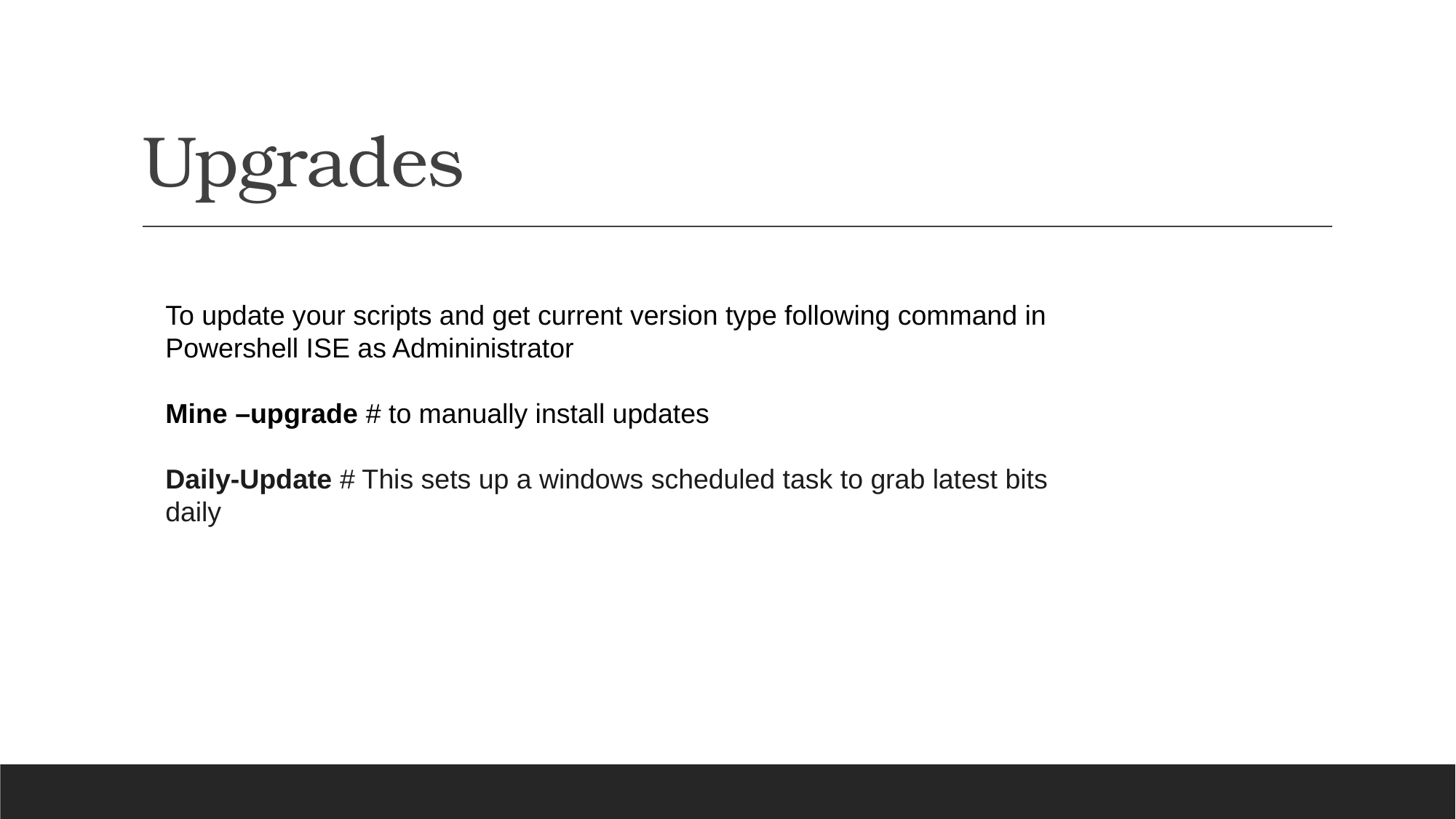

# Upgrades
To update your scripts and get current version type following command in Powershell ISE as Admininistrator

Mine –upgrade # to manually install updates

Daily-Update # This sets up a windows scheduled task to grab latest bits daily